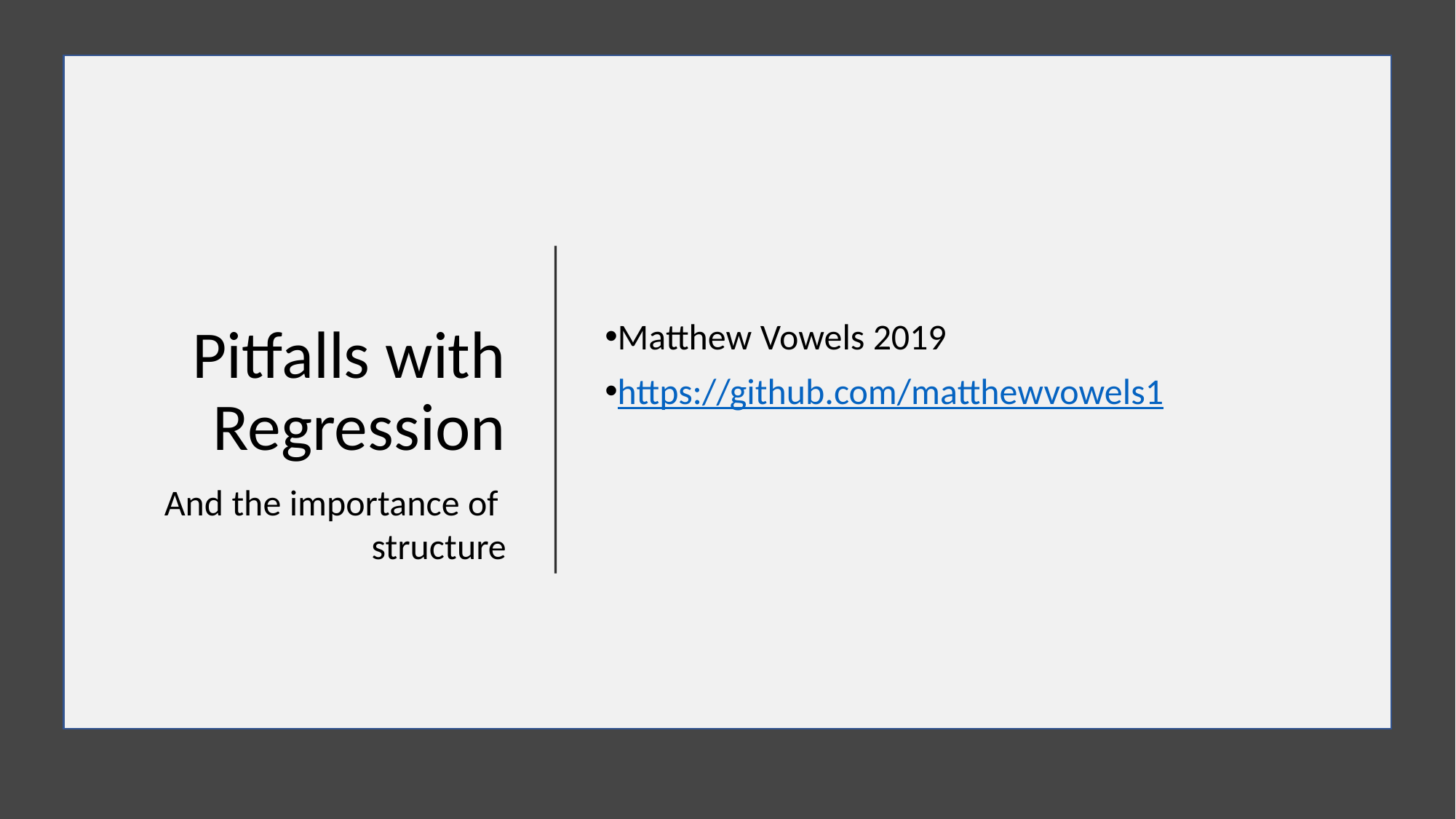

# Pitfalls with Regression
Matthew Vowels 2019
https://github.com/matthewvowels1

And the importance of
structure